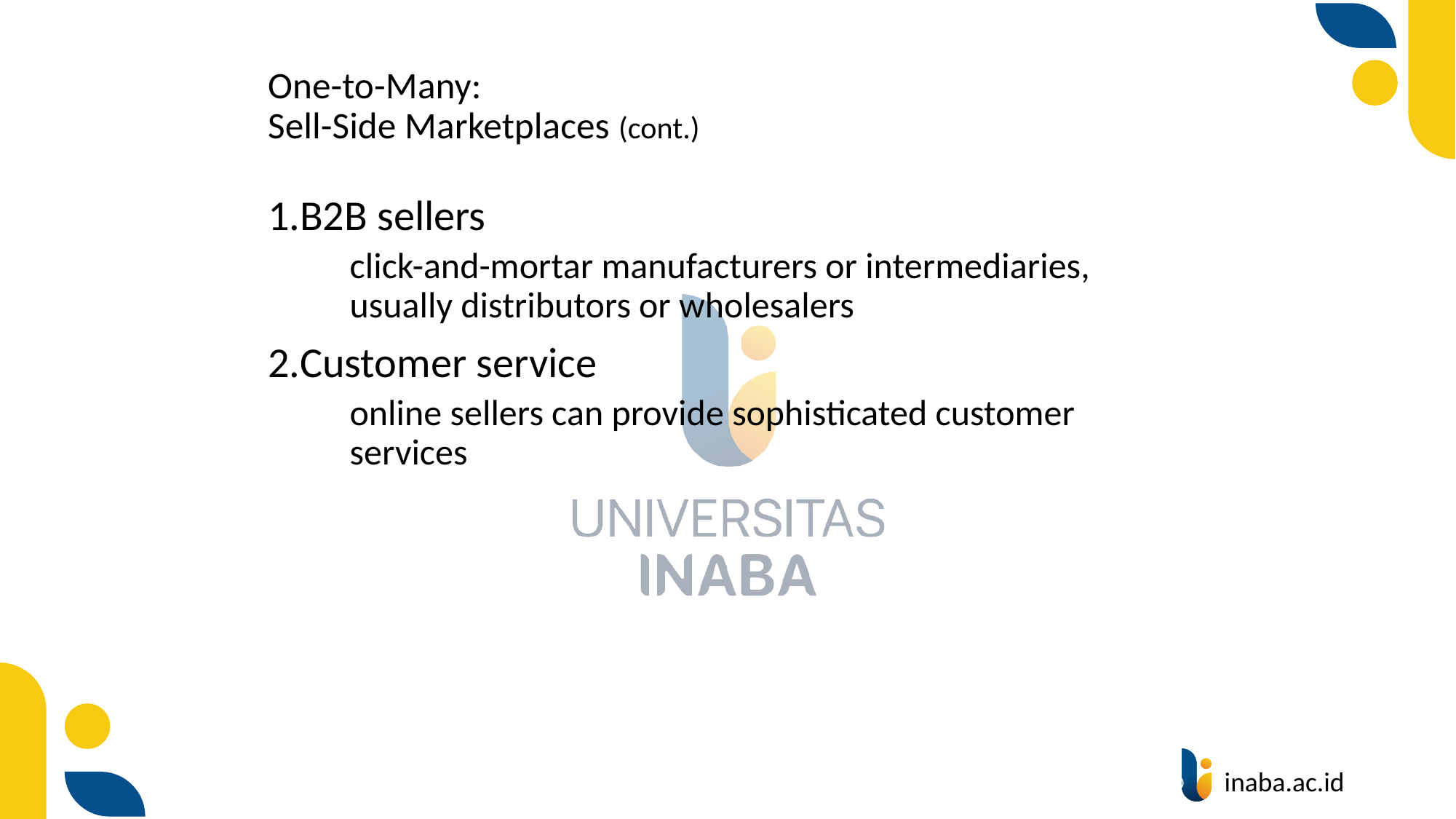

# One-to-Many: Sell-Side Marketplaces (cont.)
B2B sellers
	click-and-mortar manufacturers or intermediaries, usually distributors or wholesalers
Customer service
	online sellers can provide sophisticated customer services

29
© Prentice Hall 2004